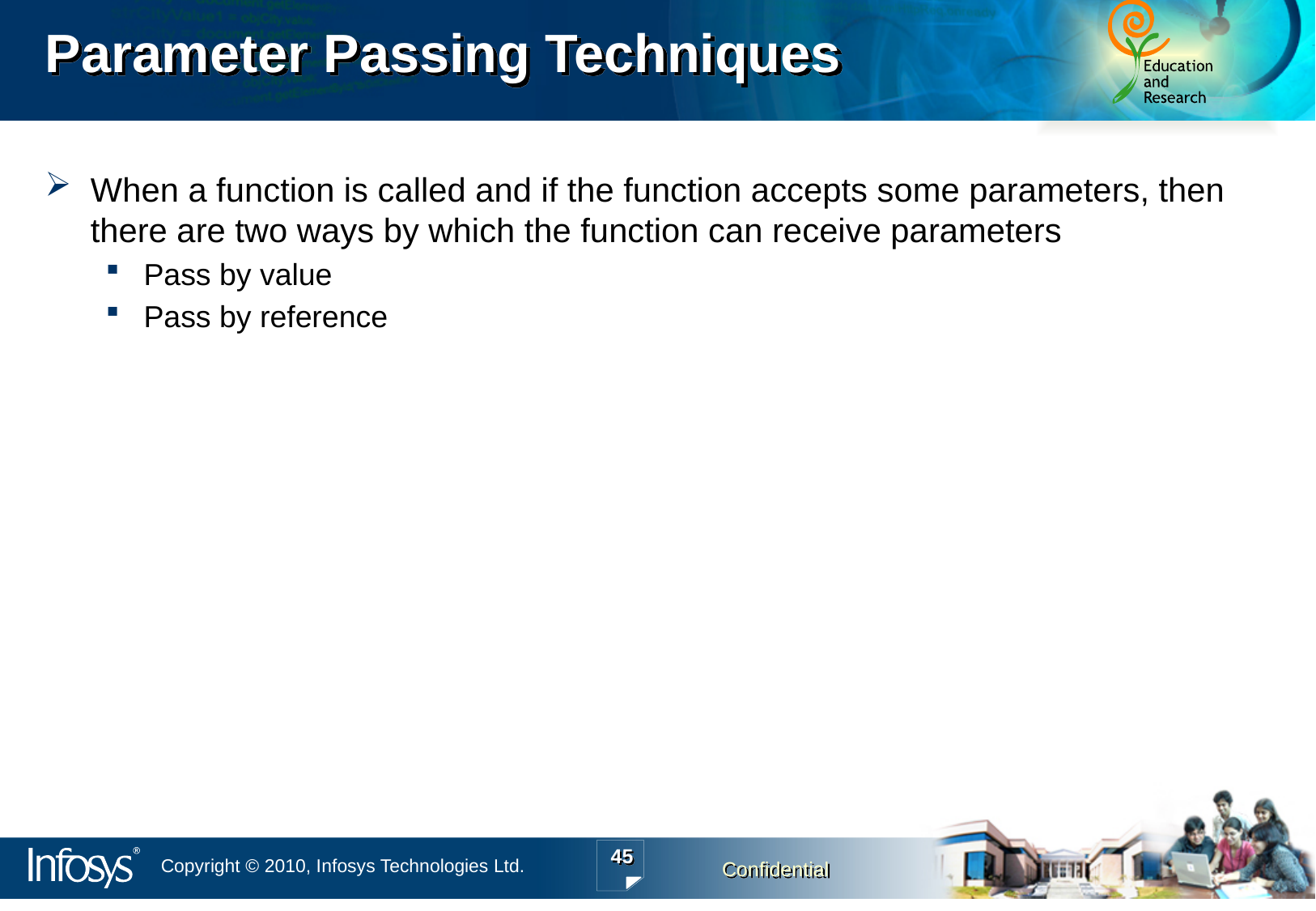

# Parameter Passing Techniques
When a function is called and if the function accepts some parameters, then there are two ways by which the function can receive parameters
Pass by value
Pass by reference